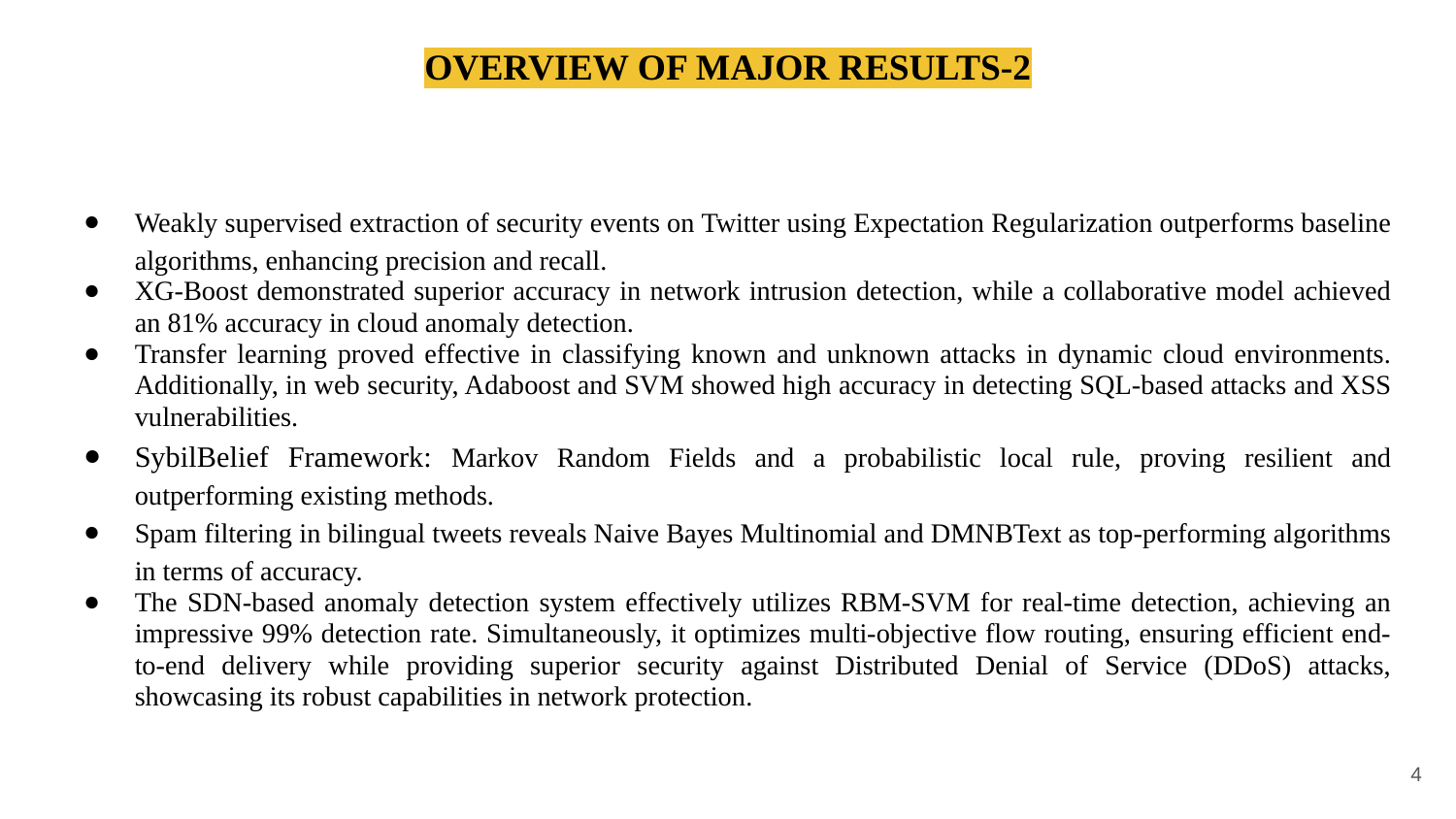

# OVERVIEW OF MAJOR RESULTS-2
Weakly supervised extraction of security events on Twitter using Expectation Regularization outperforms baseline algorithms, enhancing precision and recall.
XG-Boost demonstrated superior accuracy in network intrusion detection, while a collaborative model achieved an 81% accuracy in cloud anomaly detection.
Transfer learning proved effective in classifying known and unknown attacks in dynamic cloud environments. Additionally, in web security, Adaboost and SVM showed high accuracy in detecting SQL-based attacks and XSS vulnerabilities.
SybilBelief Framework: Markov Random Fields and a probabilistic local rule, proving resilient and outperforming existing methods.
Spam filtering in bilingual tweets reveals Naive Bayes Multinomial and DMNBText as top-performing algorithms in terms of accuracy.
The SDN-based anomaly detection system effectively utilizes RBM-SVM for real-time detection, achieving an impressive 99% detection rate. Simultaneously, it optimizes multi-objective flow routing, ensuring efficient end-to-end delivery while providing superior security against Distributed Denial of Service (DDoS) attacks, showcasing its robust capabilities in network protection.
4